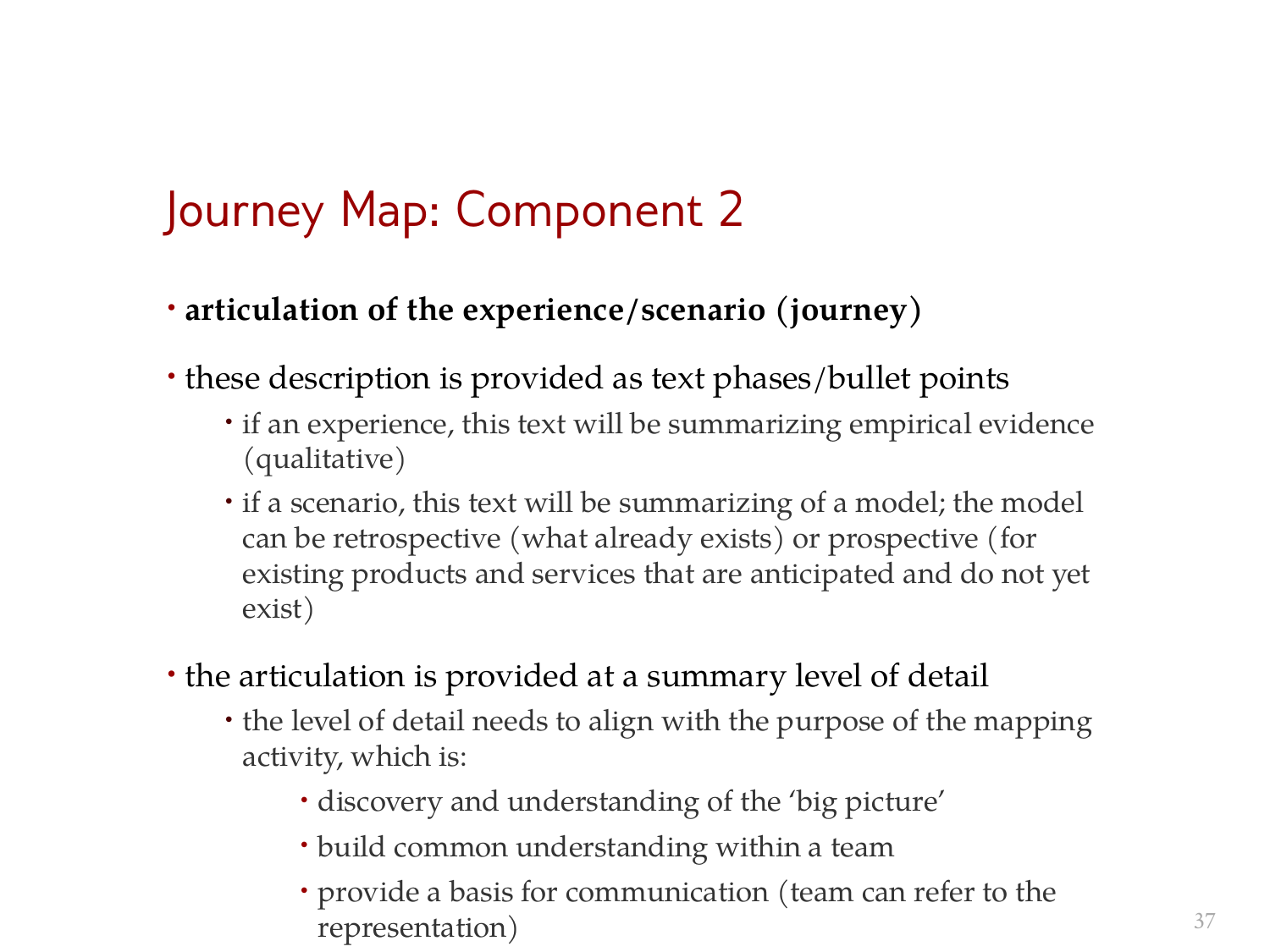

# Journey Map: Component 2
articulation of the experience/scenario (journey)
these description is provided as text phases/bullet points
if an experience, this text will be summarizing empirical evidence (qualitative)
if a scenario, this text will be summarizing of a model; the model can be retrospective (what already exists) or prospective (for existing products and services that are anticipated and do not yet exist)
the articulation is provided at a summary level of detail
the level of detail needs to align with the purpose of the mapping activity, which is:
discovery and understanding of the ‘big picture’
build common understanding within a team
provide a basis for communication (team can refer to the representation)
37